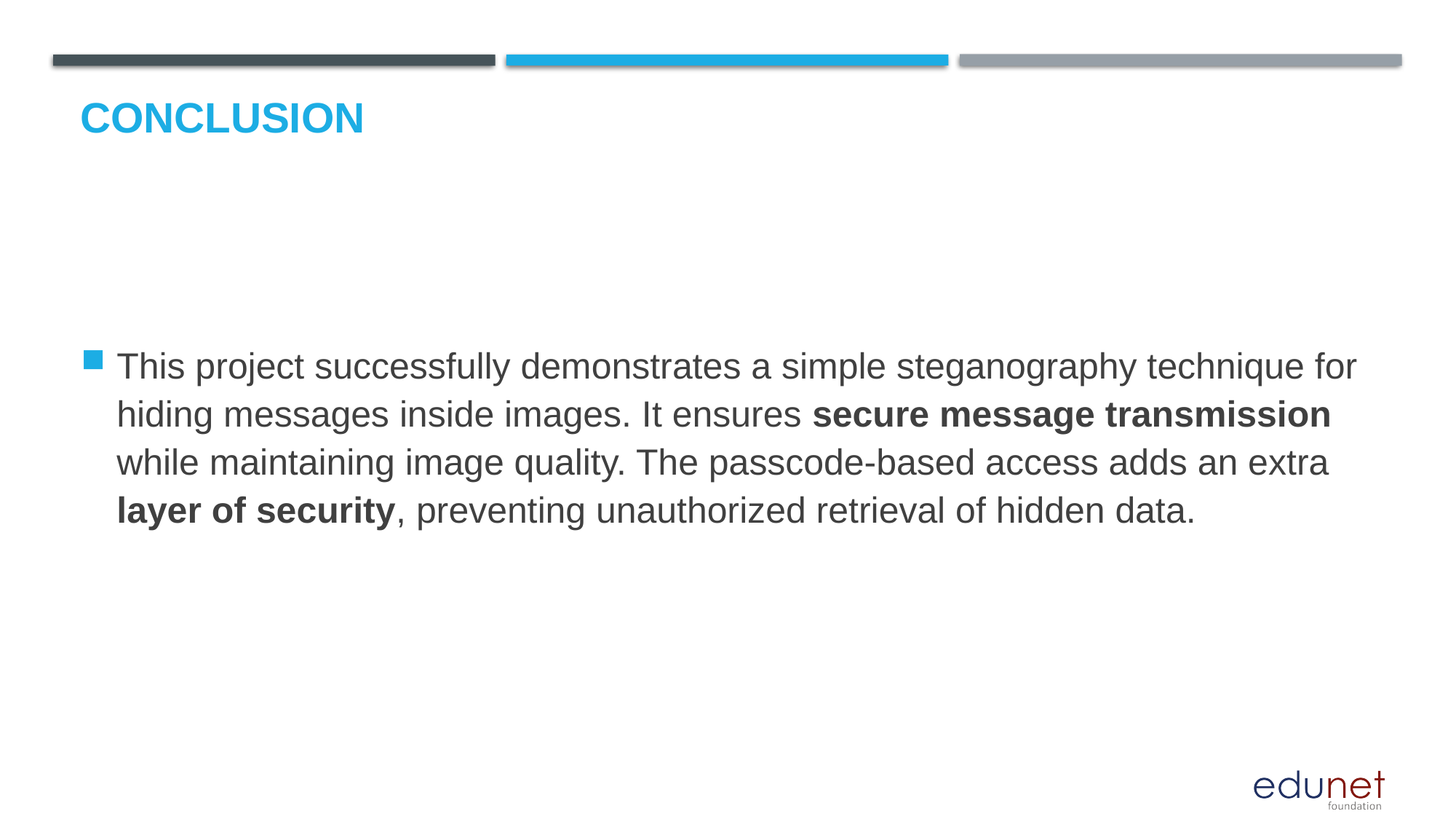

# Conclusion
This project successfully demonstrates a simple steganography technique for hiding messages inside images. It ensures secure message transmission while maintaining image quality. The passcode-based access adds an extra layer of security, preventing unauthorized retrieval of hidden data.